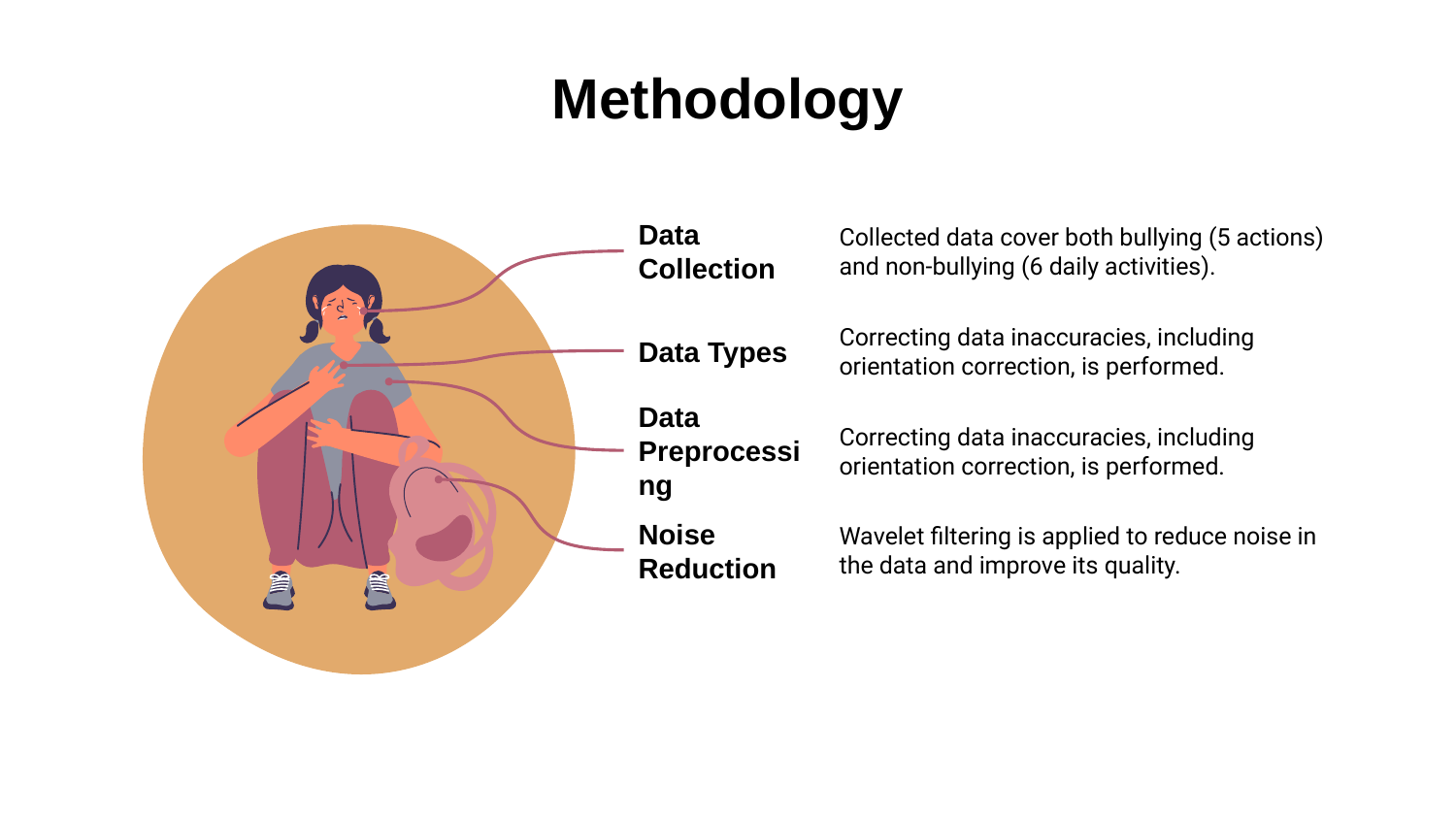

# Methodology
Collected data cover both bullying (5 actions) and non-bullying (6 daily activities).
Data Collection

Correcting data inaccuracies, including orientation correction, is performed.
Data Types

Correcting data inaccuracies, including orientation correction, is performed.
Data Preprocessing

Wavelet filtering is applied to reduce noise in the data and improve its quality.
Noise Reduction